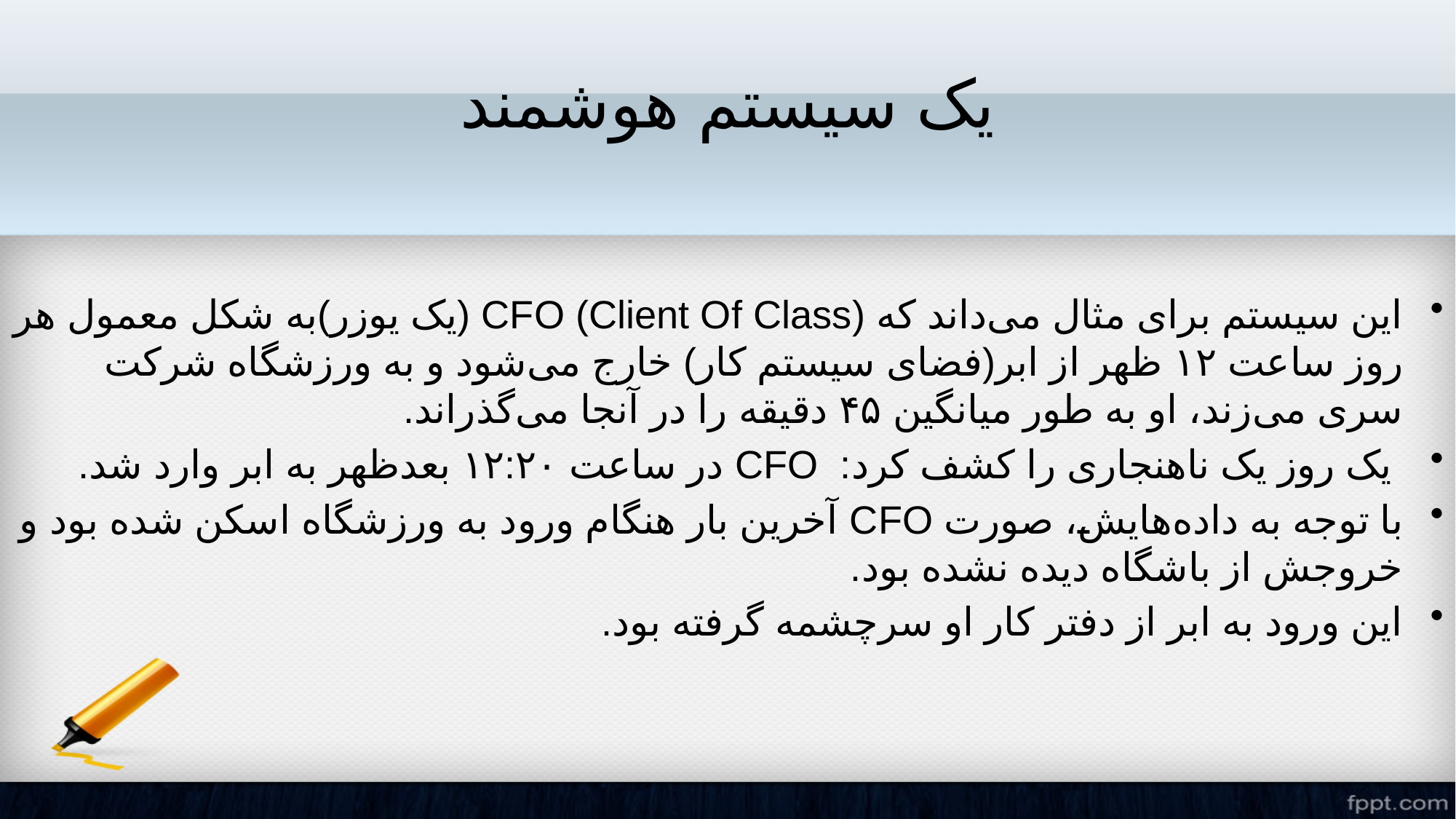

# یک سیستم هوشمند

این سیستم برای مثال می‌داند که CFO (Client Of Class) (یک یوزر)به شکل معمول هر روز ساعت ۱۲ ظهر از ابر(فضای سیستم کار) خارج می‌شود و به ورزشگاه شرکت سری می‌زند، او به طور میانگین ۴۵ دقیقه را در آنجا می‌گذراند.
 یک روز یک ناهنجاری را کشف کرد:  CFO در ساعت ۱۲:۲۰ بعدظهر به ابر وارد شد.
با توجه به داده‌هایش، صورت CFO آخرین بار هنگام ورود به ورزشگاه اسکن شده بود و خروجش از باشگاه دیده نشده بود.
این ورود به ابر از دفتر کار او سرچشمه گرفته بود.